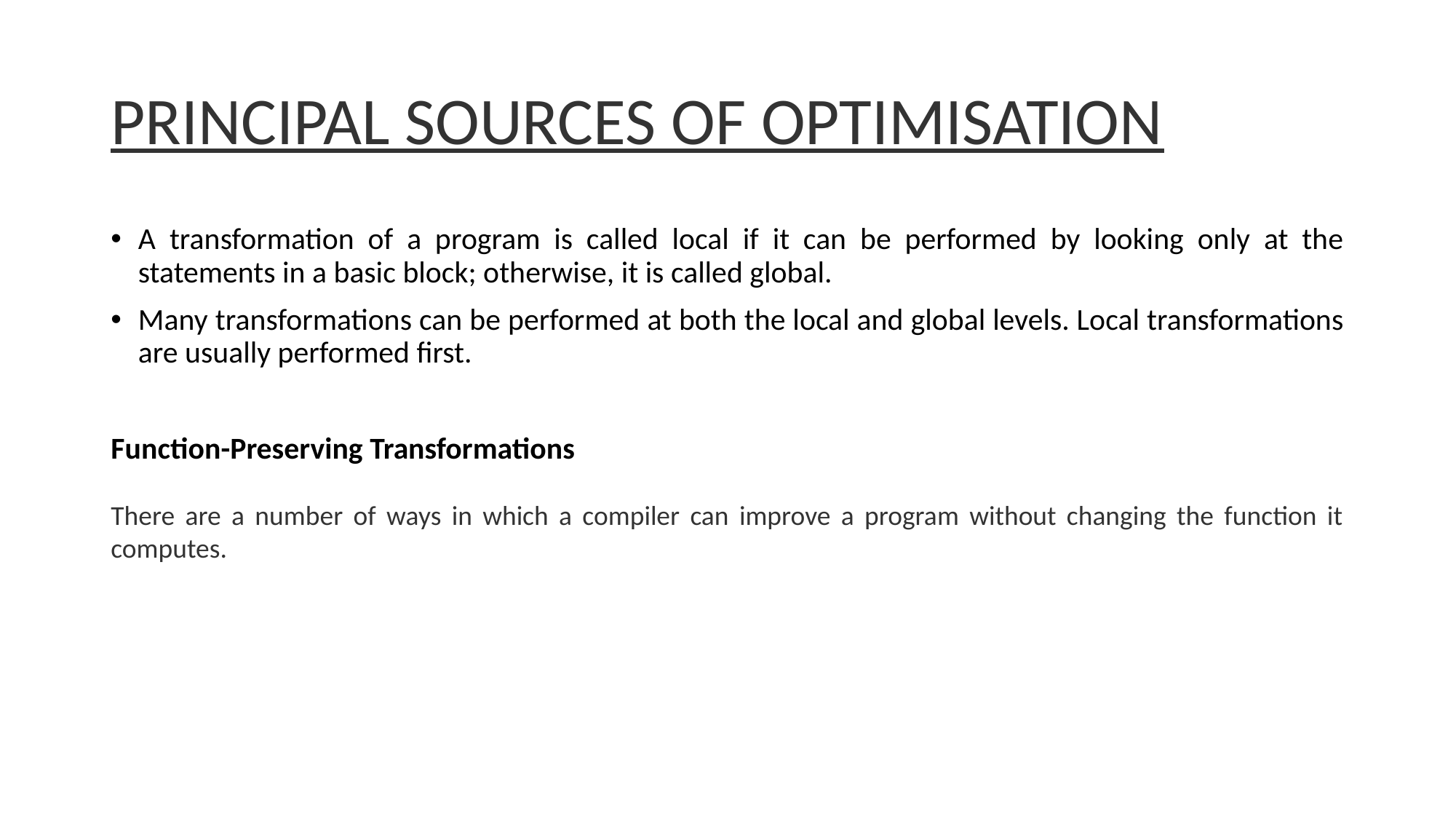

# PRINCIPAL SOURCES OF OPTIMISATION
A transformation of a program is called local if it can be performed by looking only at the statements in a basic block; otherwise, it is called global.
Many transformations can be performed at both the local and global levels. Local transformations are usually performed first.

Function-Preserving Transformations

There are a number of ways in which a compiler can improve a program without changing the function it computes.